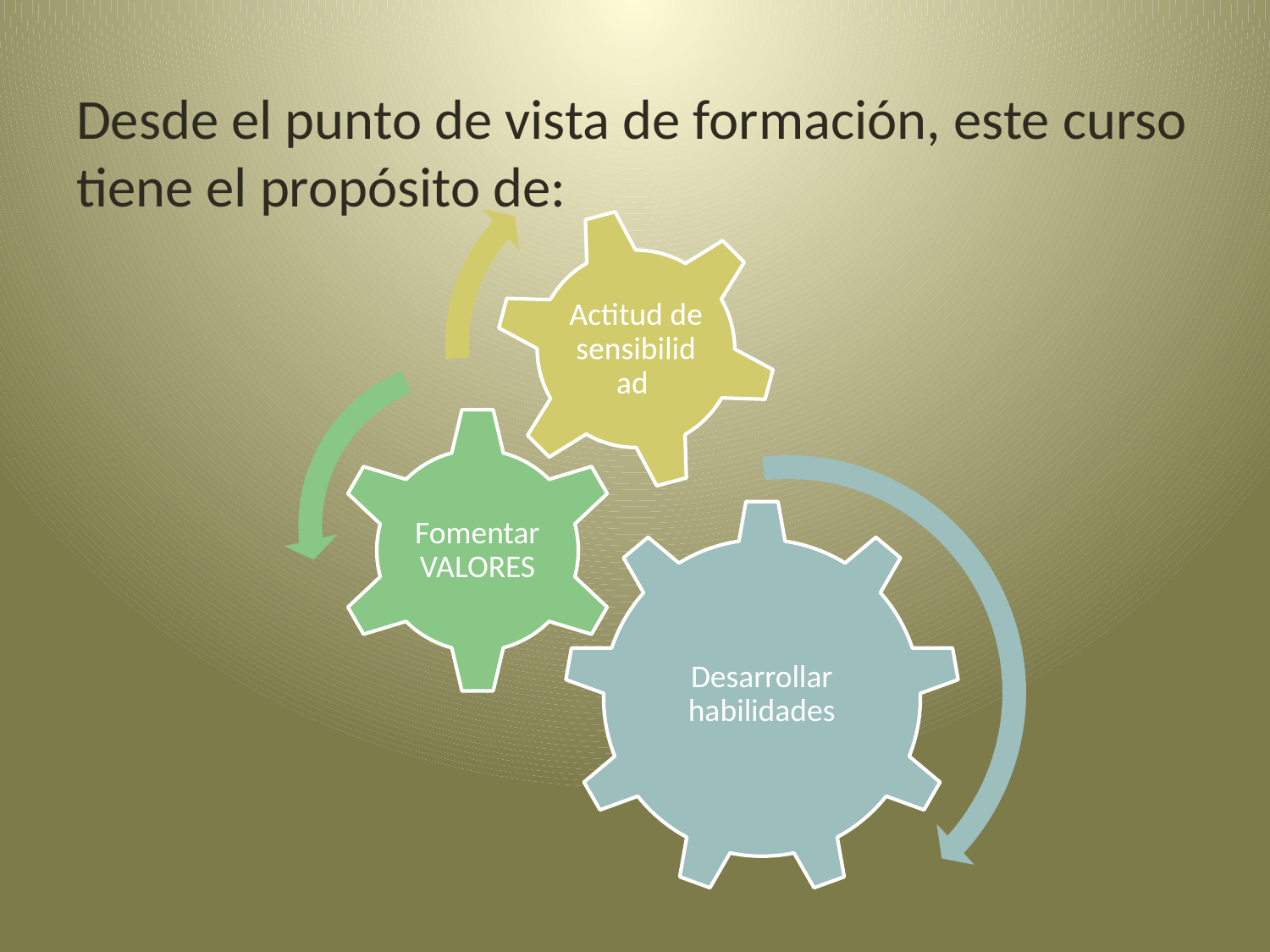

Desde el punto de vista de formación, este curso tiene el propósito de:
Desarrollar habilidades
Fomentar VALORES
Actitud de sensibilidad